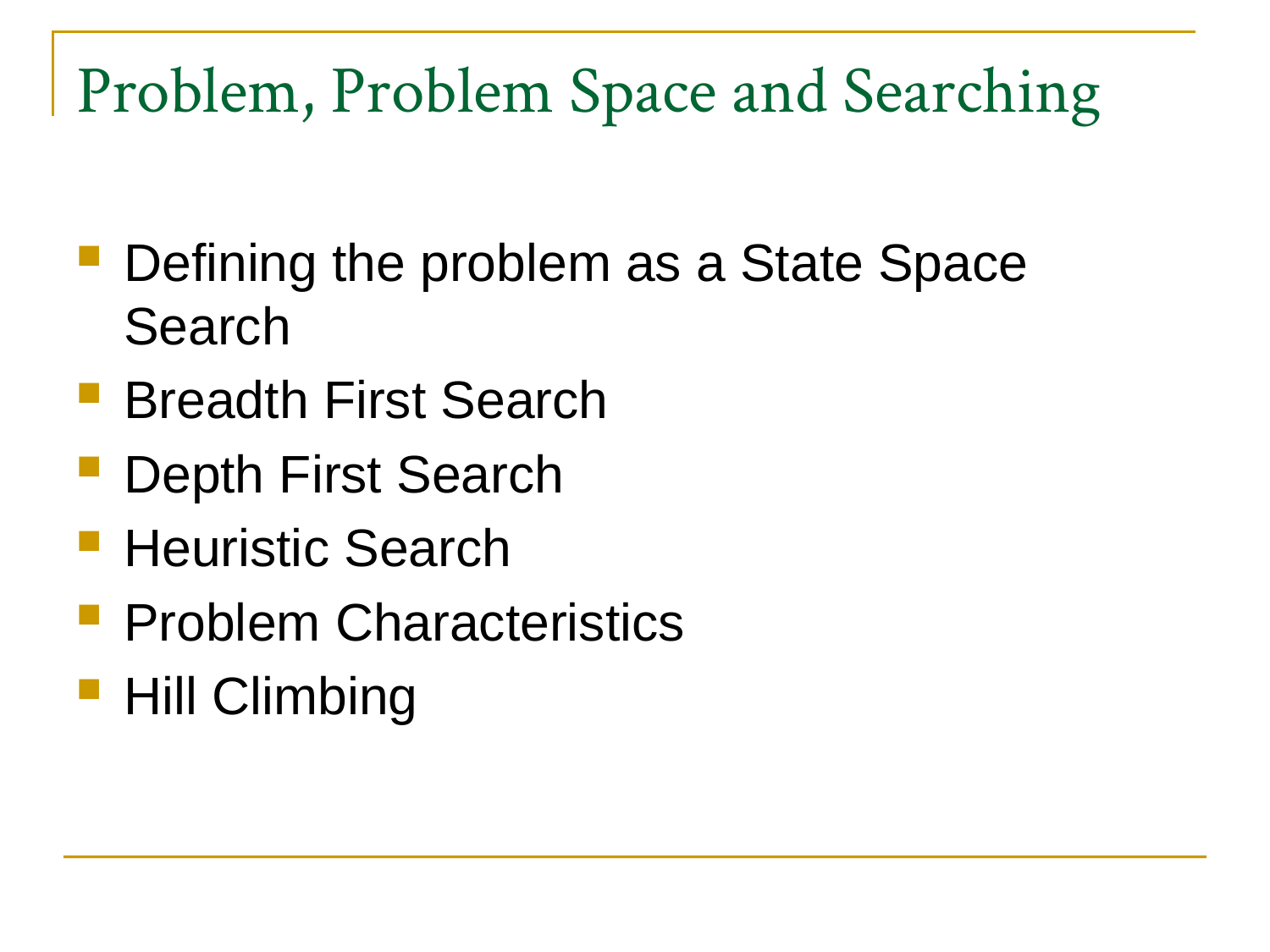

# Problem, Problem Space and Searching
Defining the problem as a State Space Search
Breadth First Search
Depth First Search
Heuristic Search
Problem Characteristics
Hill Climbing